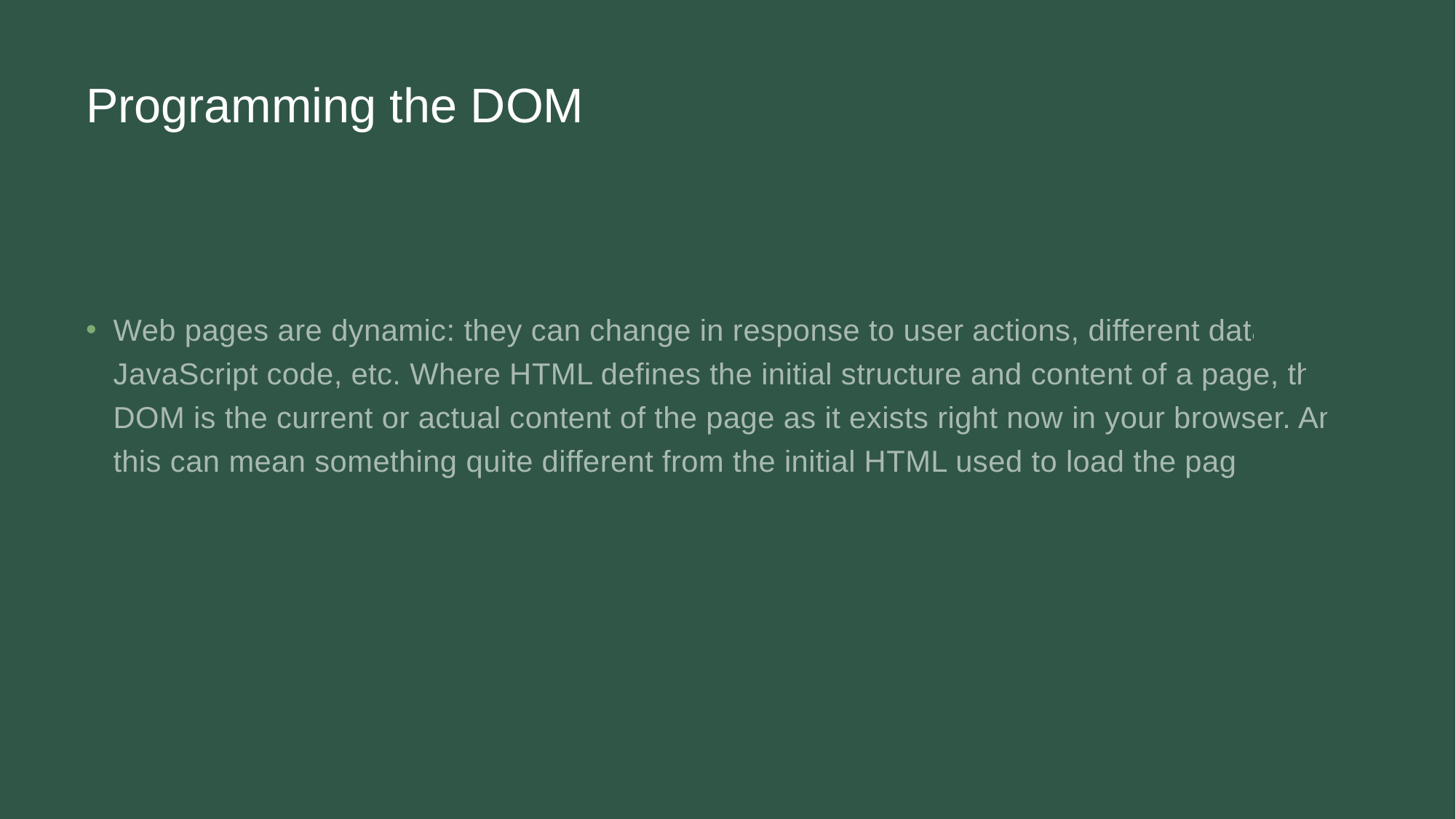

# Programming the DOM
Web pages are dynamic: they can change in response to user actions, different data, JavaScript code, etc. Where HTML defines the initial structure and content of a page, the DOM is the current or actual content of the page as it exists right now in your browser. And this can mean something quite different from the initial HTML used to load the page.